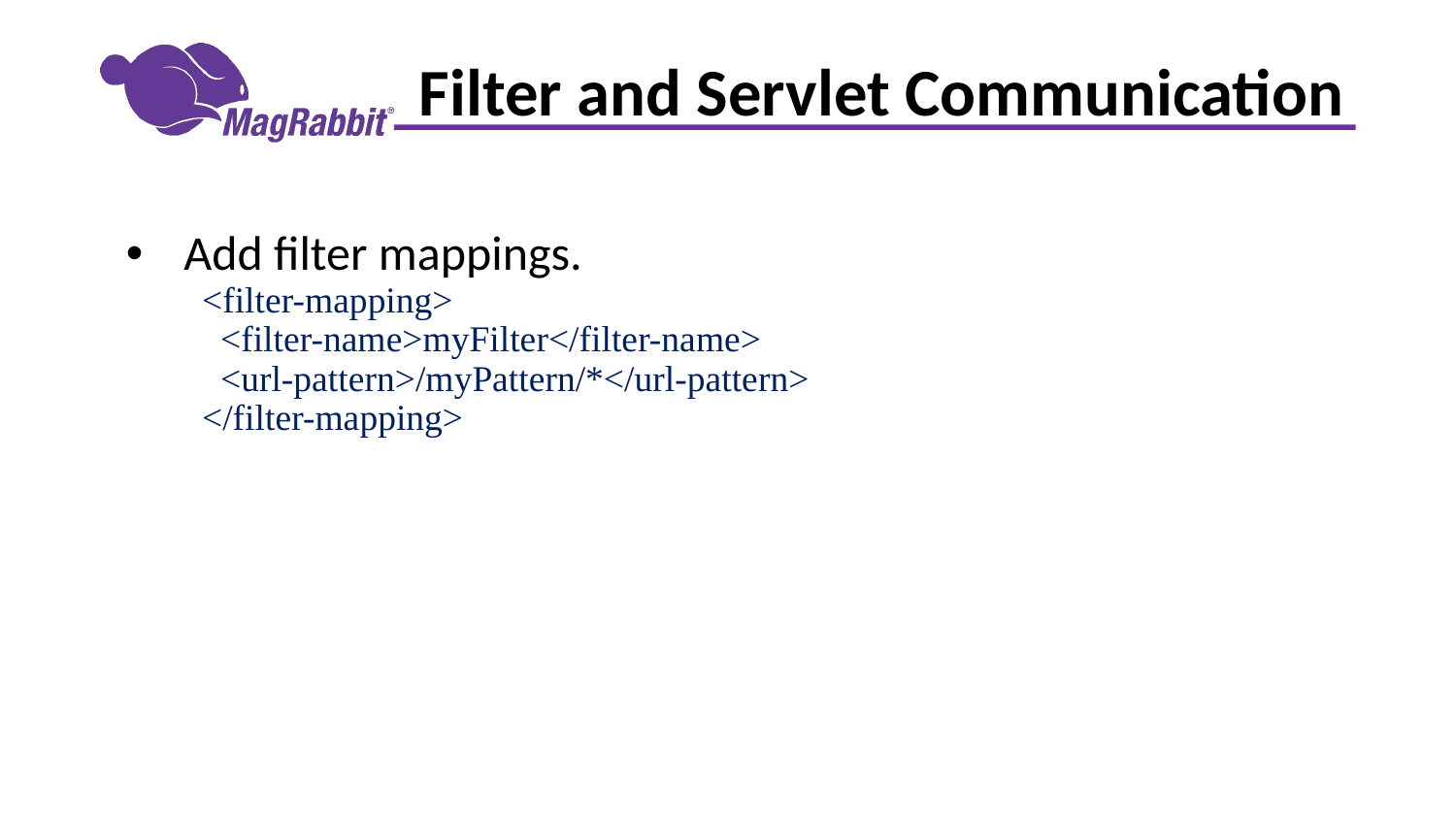

# Filter and Servlet Communication
Add filter mappings.
<filter-mapping>
  <filter-name>myFilter</filter-name>
  <url-pattern>/myPattern/*</url-pattern>
</filter-mapping>